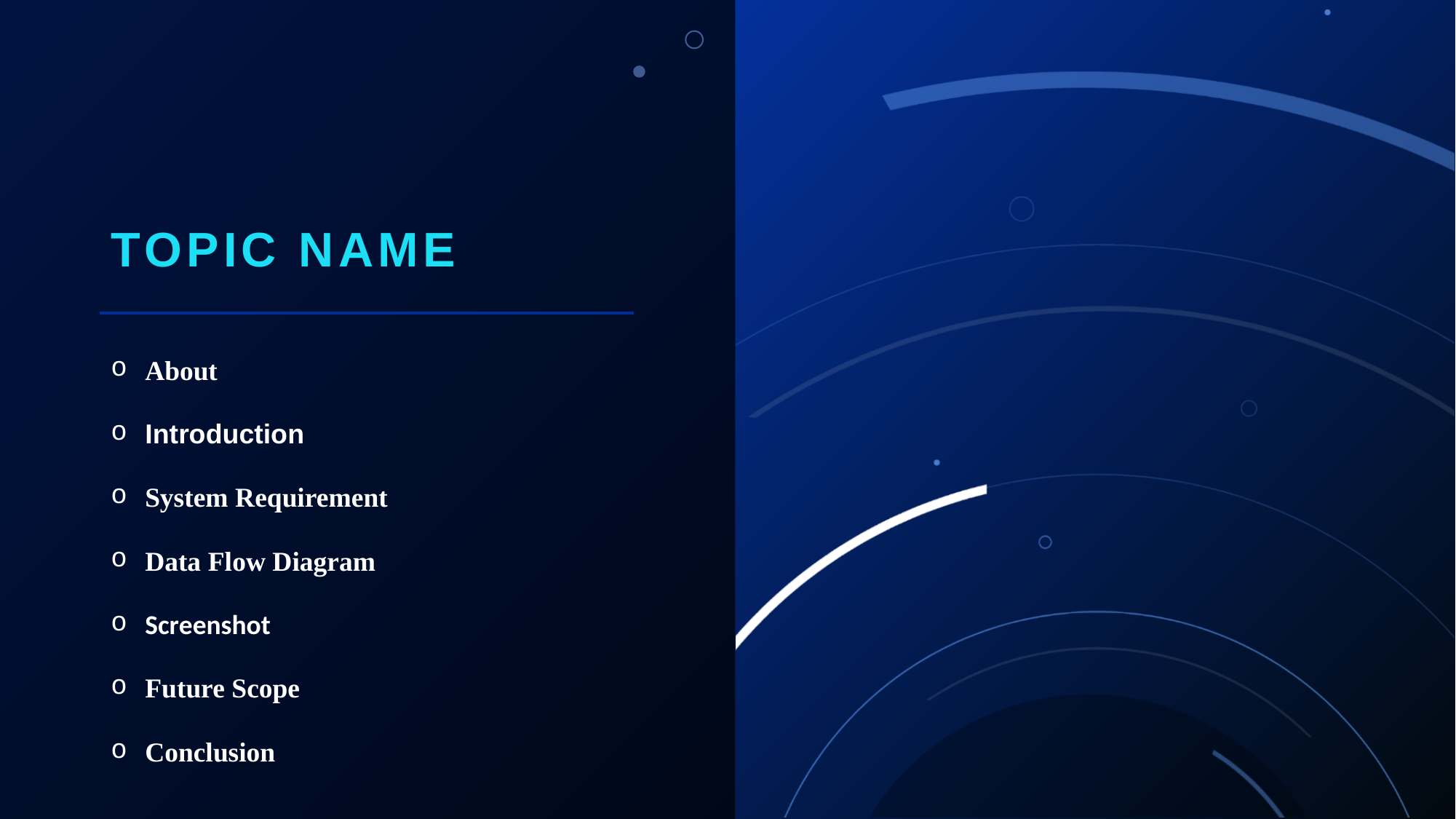

# Topic Name
About
Introduction
System Requirement
Data Flow Diagram
Screenshot
Future Scope
Conclusion